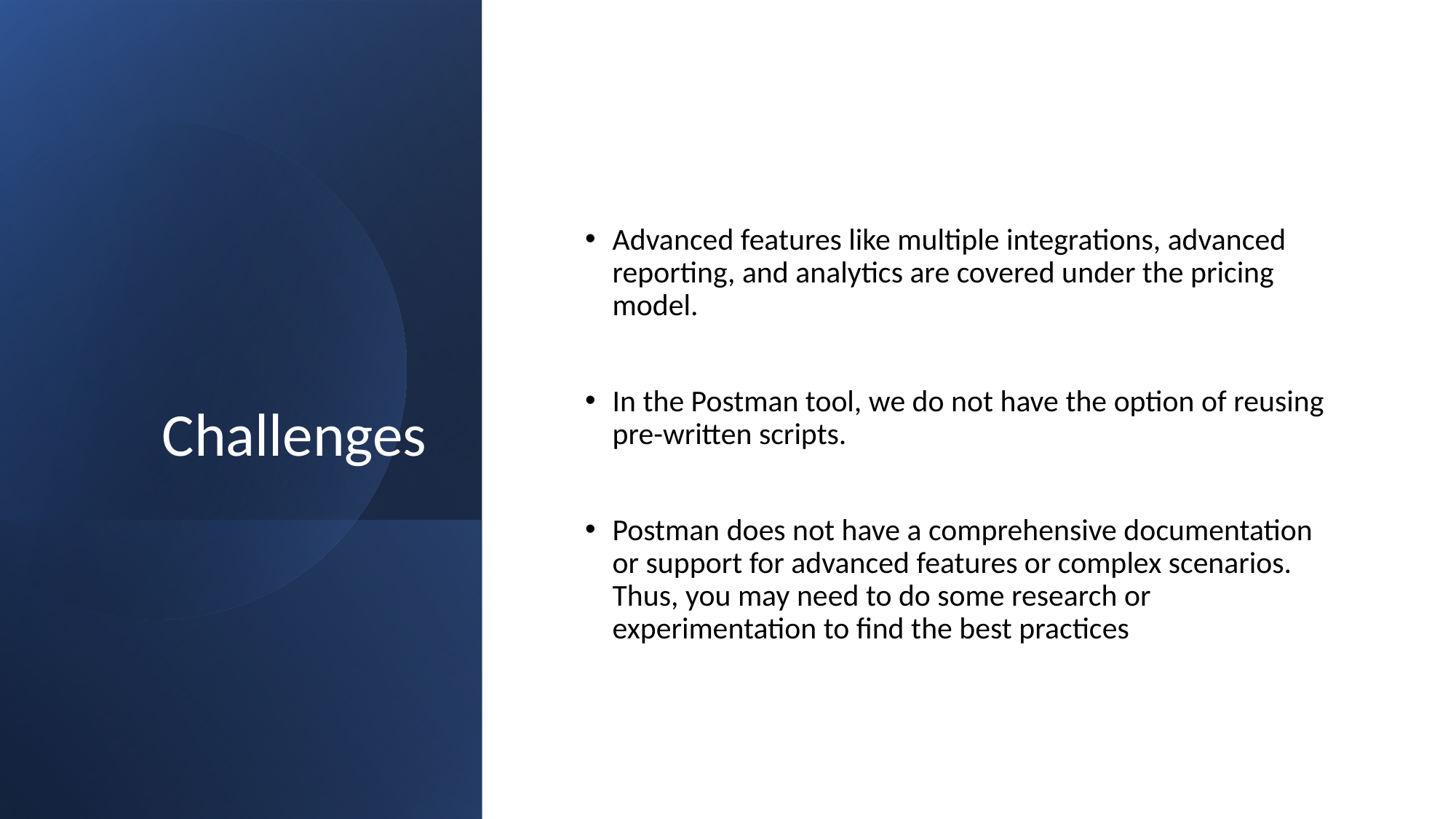

# Challenges

Advanced features like multiple integrations, advanced reporting, and analytics are covered under the pricing model.

In the Postman tool, we do not have the option of reusing pre-written scripts.

Postman does not have a comprehensive documentation or support for advanced features or complex scenarios. Thus, you may need to do some research or experimentation to find the best practices